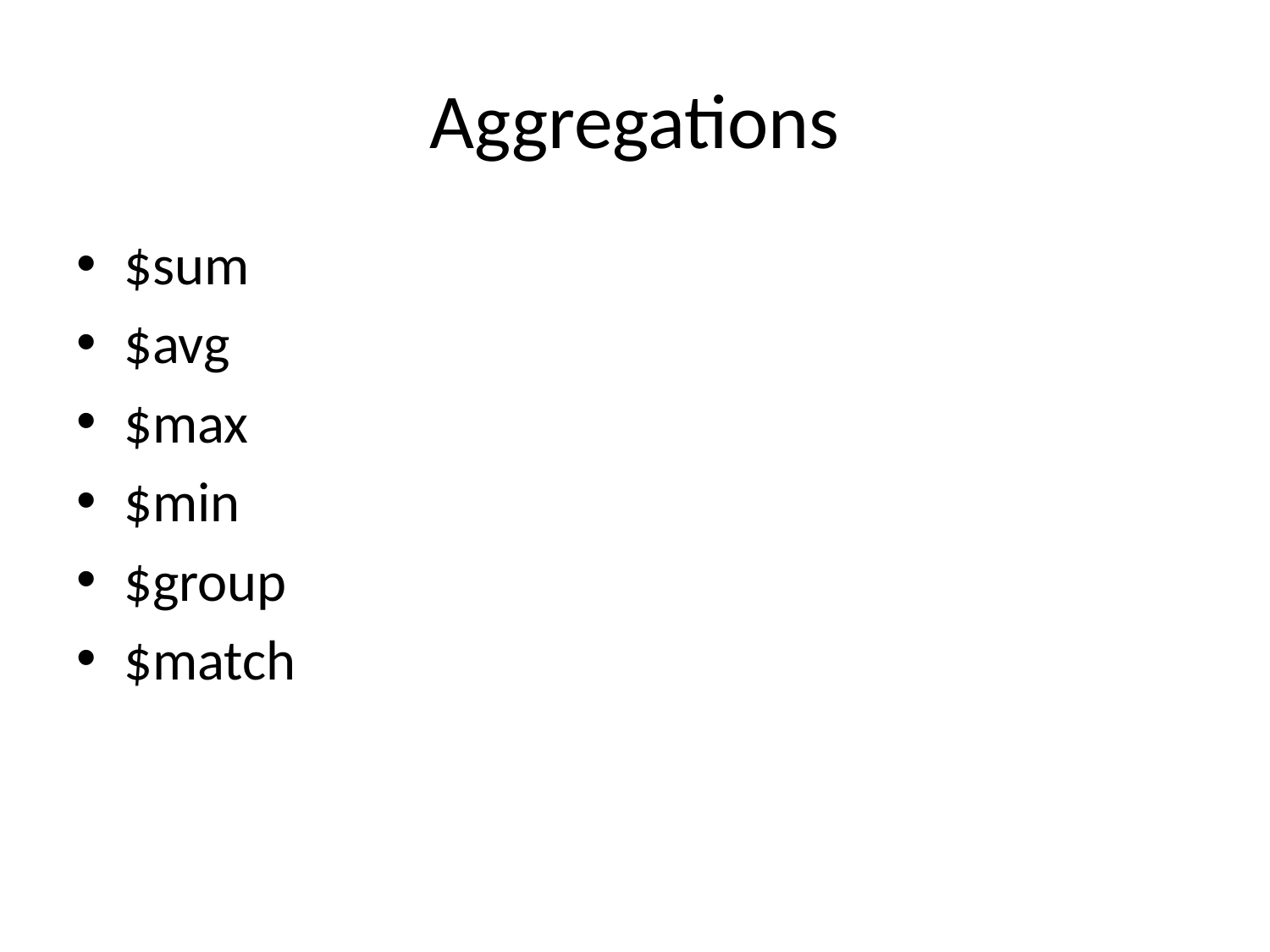

# Aggregations
$sum
$avg
$max
$min
$group
$match